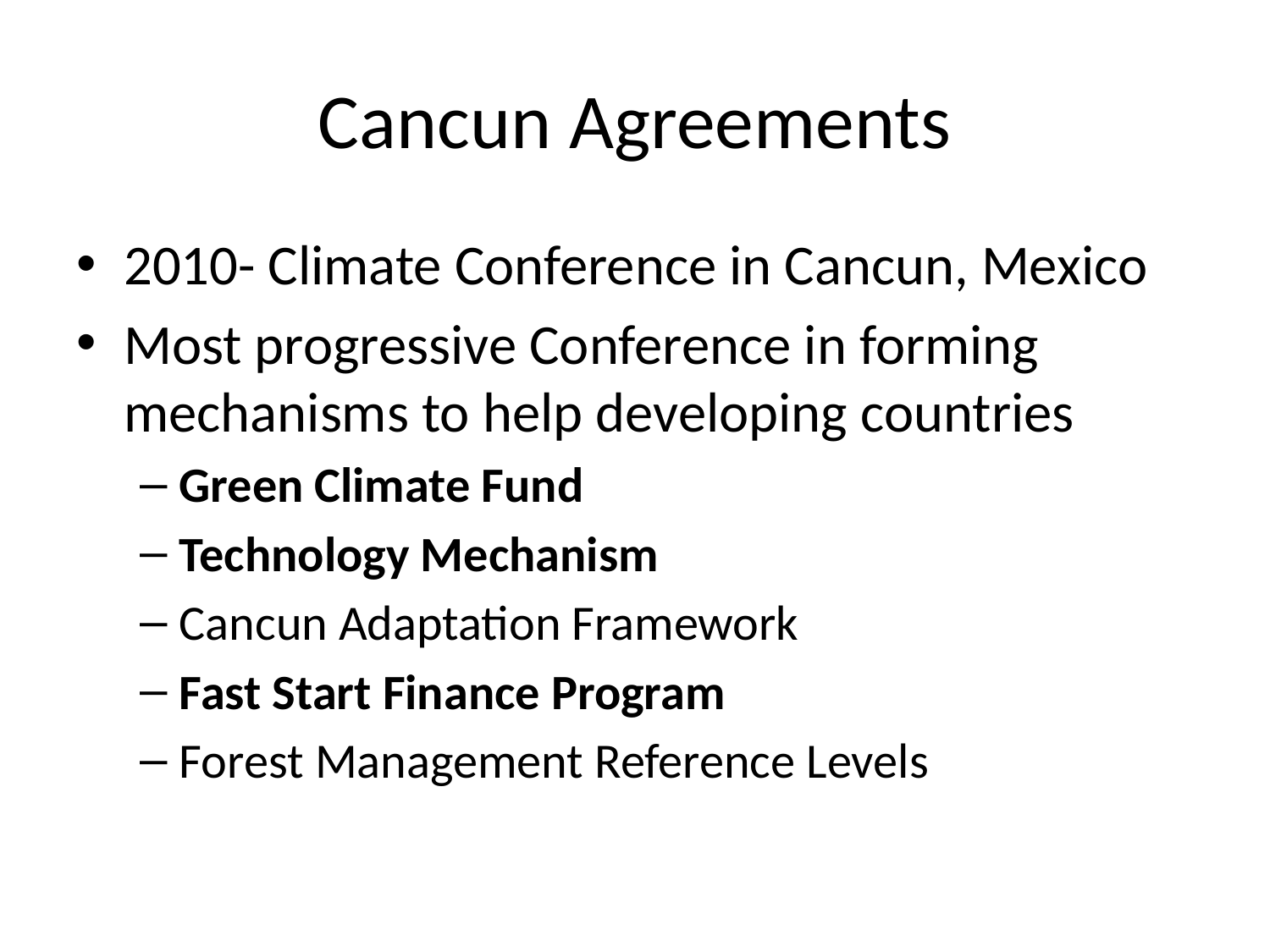

# Cancun Agreements
2010- Climate Conference in Cancun, Mexico
Most progressive Conference in forming mechanisms to help developing countries
Green Climate Fund
Technology Mechanism
Cancun Adaptation Framework
Fast Start Finance Program
Forest Management Reference Levels